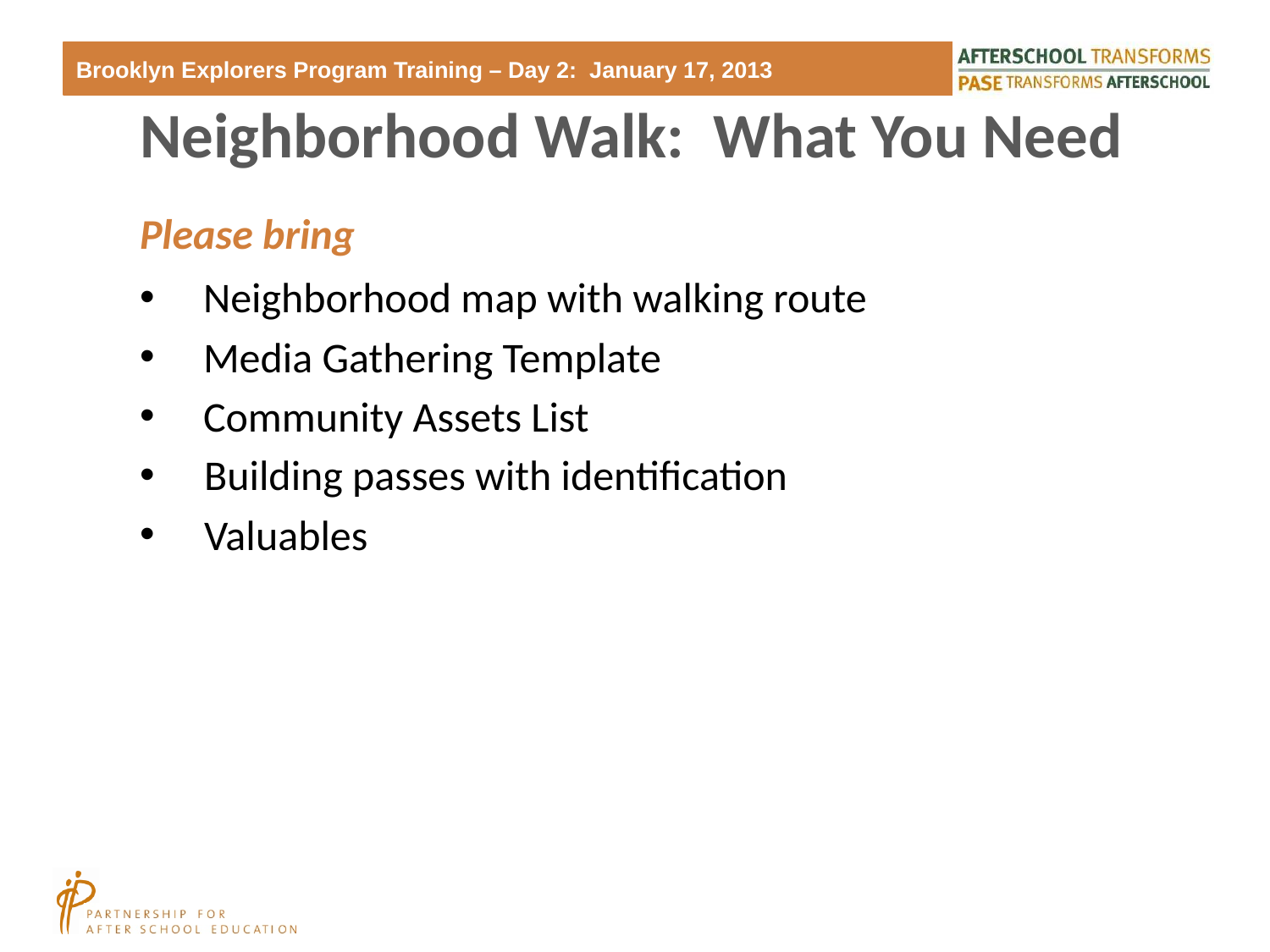

# Neighborhood Walk:  What You Need
Please bring
Neighborhood map with walking route
Media Gathering Template
Community Assets List
Building passes with identification
Valuables